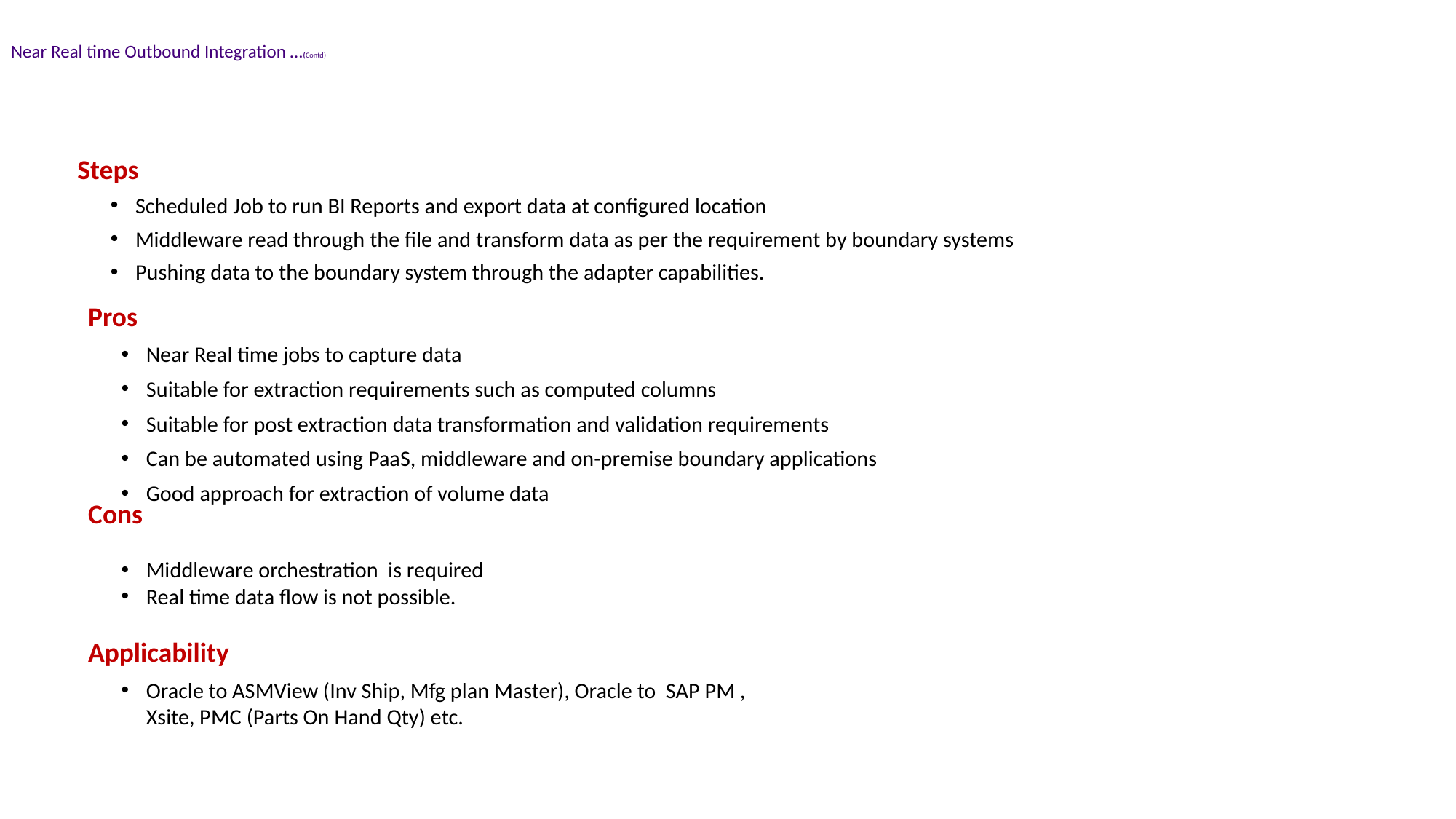

Near Real time Outbound Integration …(Contd)
Steps
Scheduled Job to run BI Reports and export data at configured location
Middleware read through the file and transform data as per the requirement by boundary systems
Pushing data to the boundary system through the adapter capabilities.
Pros
Near Real time jobs to capture data
Suitable for extraction requirements such as computed columns
Suitable for post extraction data transformation and validation requirements
Can be automated using PaaS, middleware and on-premise boundary applications
Good approach for extraction of volume data

Cons

Middleware orchestration  is required
Real time data flow is not possible.

Applicability
Oracle to ASMView (Inv Ship, Mfg plan Master), Oracle to  SAP PM , Xsite, PMC (Parts On Hand Qty) etc.